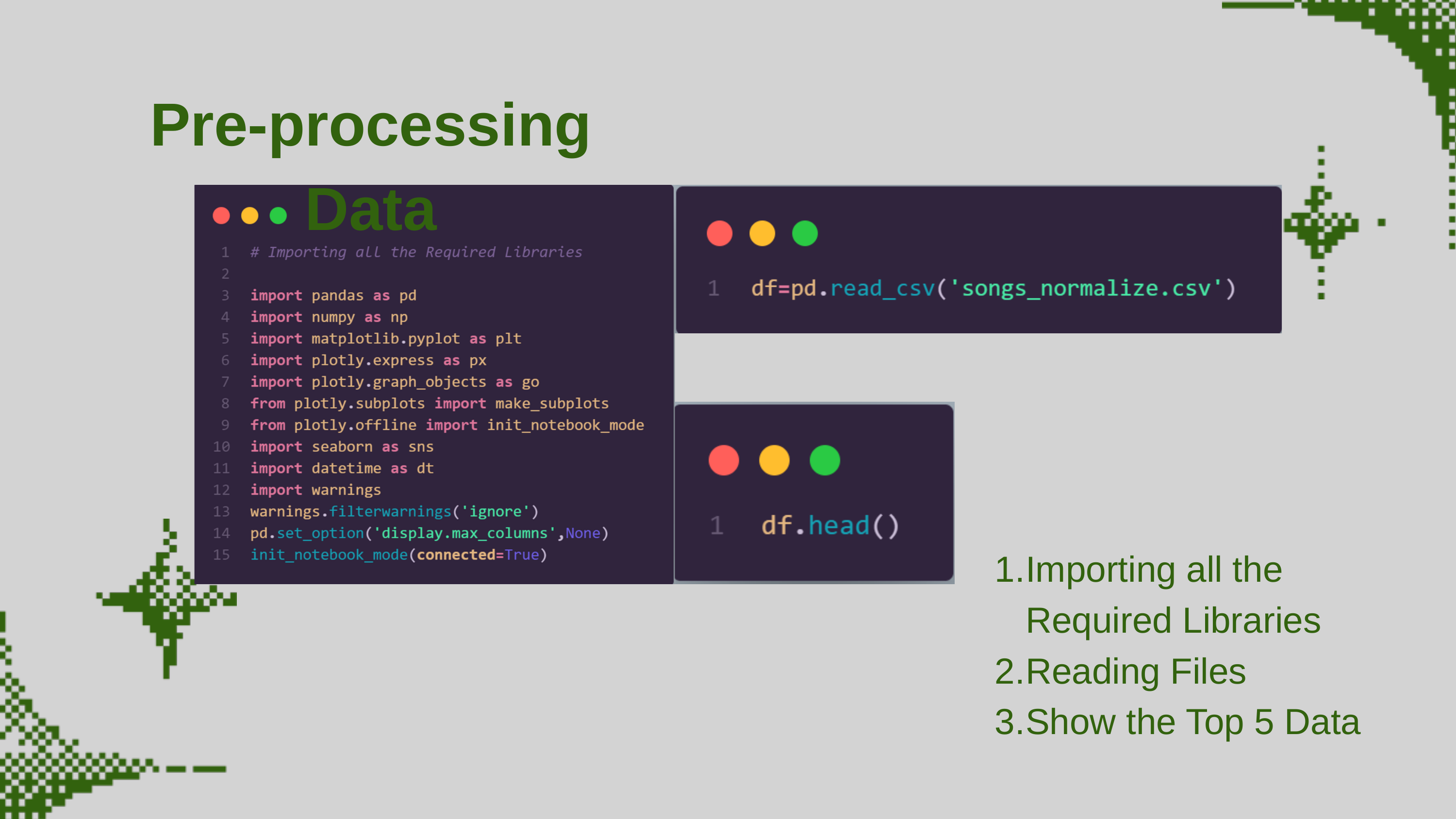

Pre-processing Data

Importing all the Required Libraries
Reading Files
Show the Top 5 Data